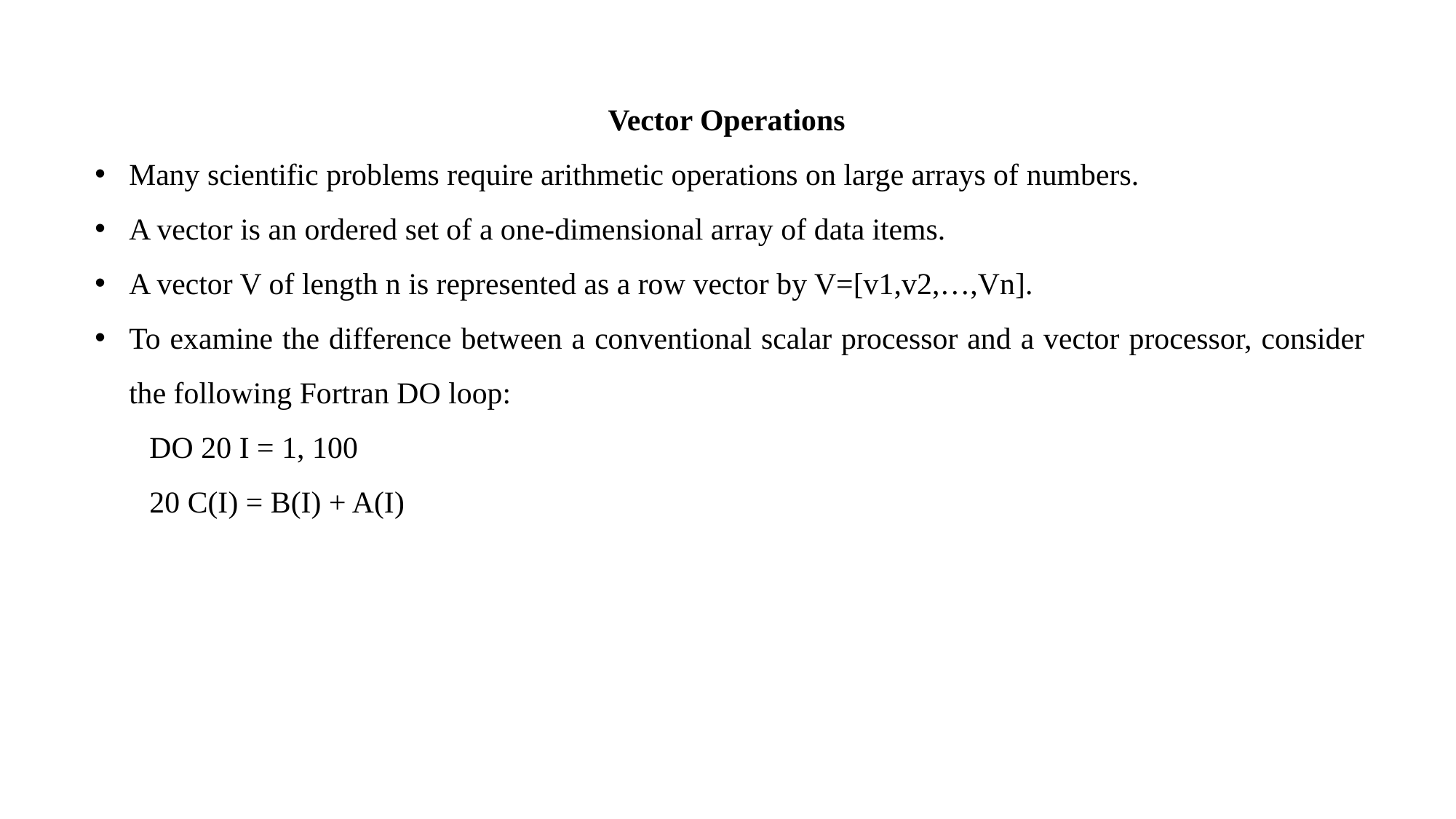

Vector Operations
Many scientific problems require arithmetic operations on large arrays of numbers.
A vector is an ordered set of a one-dimensional array of data items.
A vector V of length n is represented as a row vector by V=[v1,v2,…,Vn].
To examine the difference between a conventional scalar processor and a vector processor, consider the following Fortran DO loop:
DO 20 I = 1, 100
20 C(I) = B(I) + A(I)